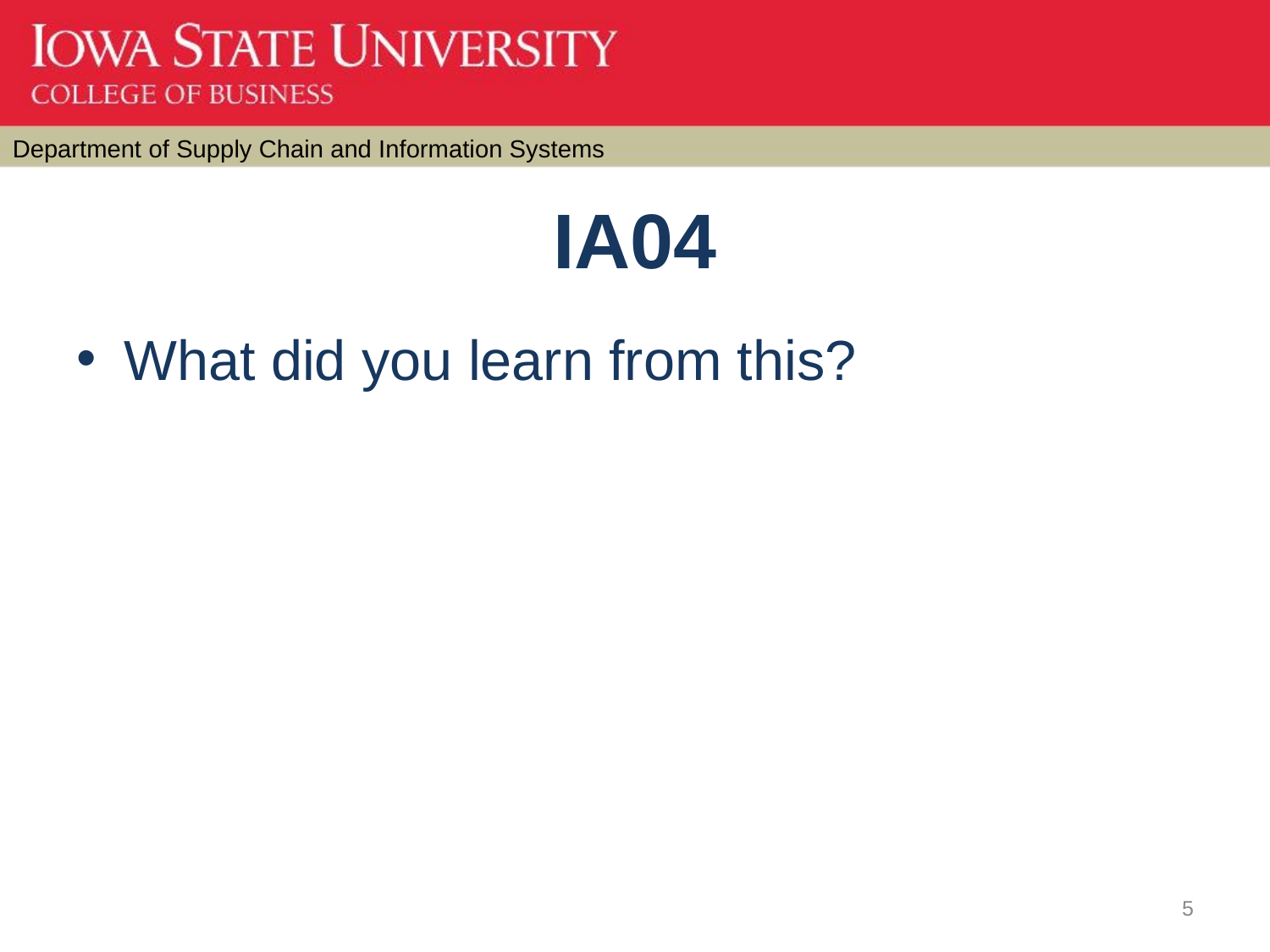

# IA04
What did you learn from this?

5